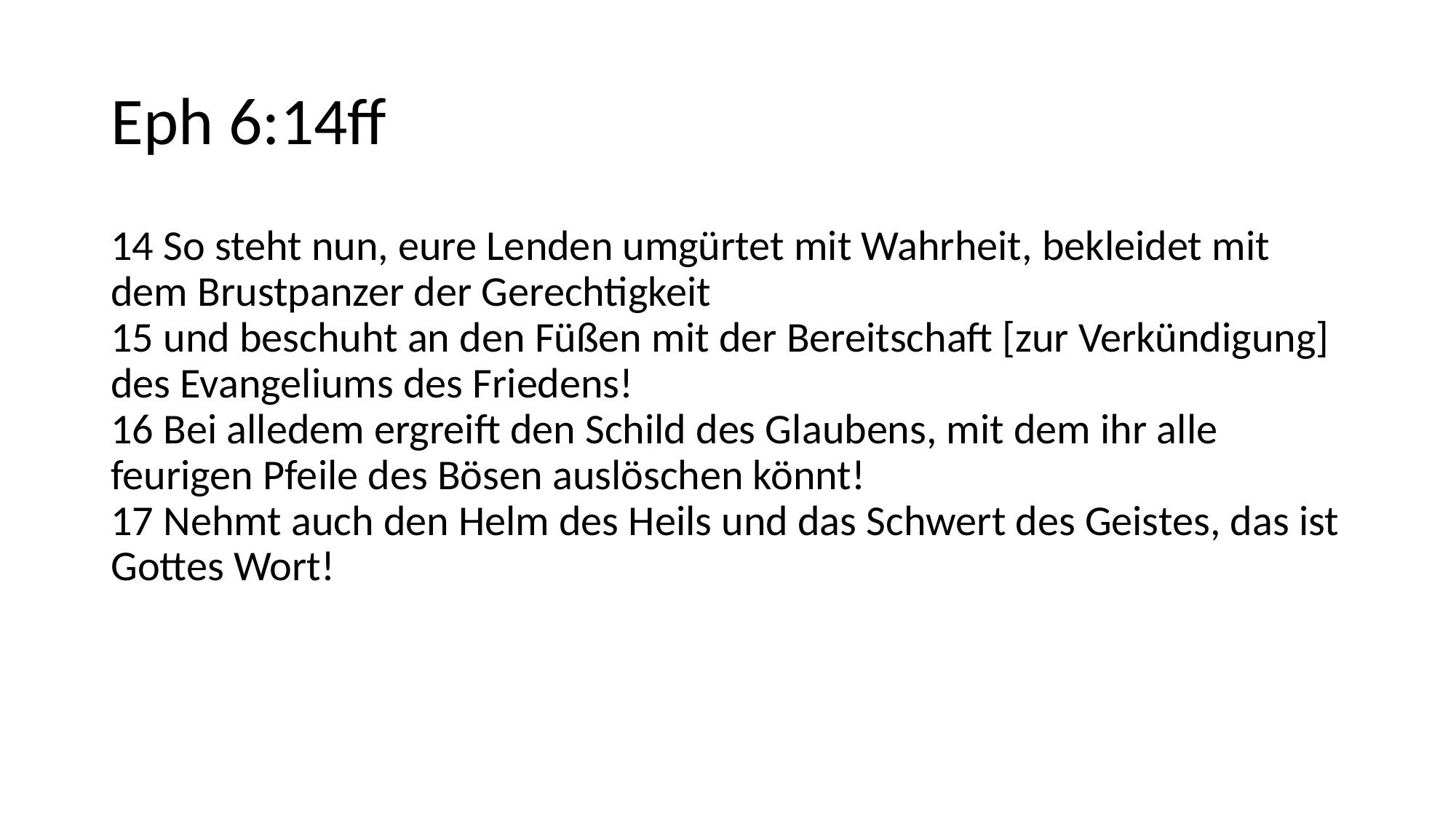

# Eph 6:14ff
14 So steht nun, eure Lenden umgürtet mit Wahrheit, bekleidet mit dem Brustpanzer der Gerechtigkeit
15 und beschuht an den Füßen mit der Bereitschaft [zur Verkündigung] des Evangeliums des Friedens!
16 Bei alledem ergreift den Schild des Glaubens, mit dem ihr alle feurigen Pfeile des Bösen auslöschen könnt!
17 Nehmt auch den Helm des Heils und das Schwert des Geistes, das ist Gottes Wort!